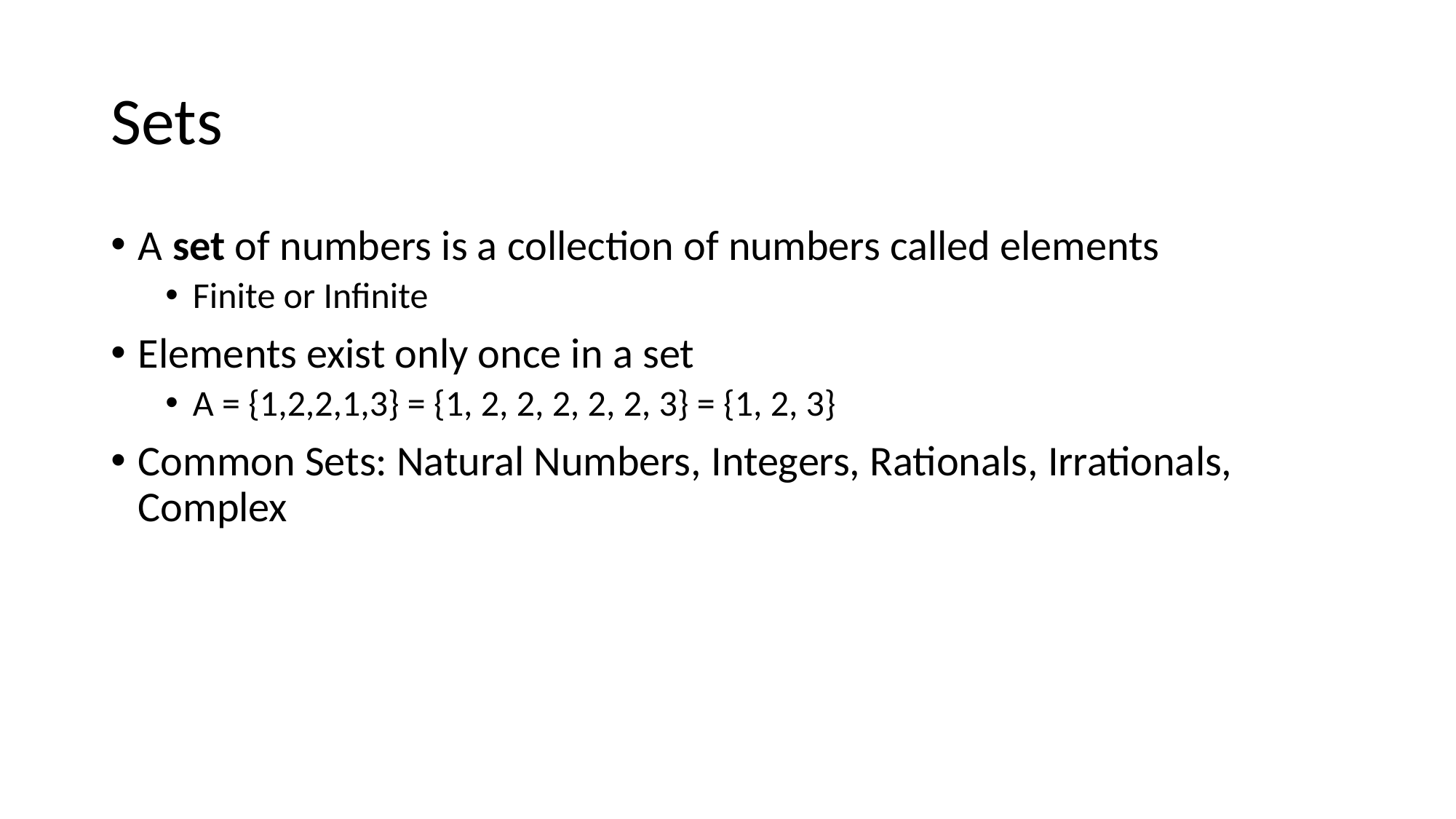

# Sets
A set of numbers is a collection of numbers called elements
Finite or Infinite
Elements exist only once in a set
A = {1,2,2,1,3} = {1, 2, 2, 2, 2, 2, 3} = {1, 2, 3}
Common Sets: Natural Numbers, Integers, Rationals, Irrationals, Complex